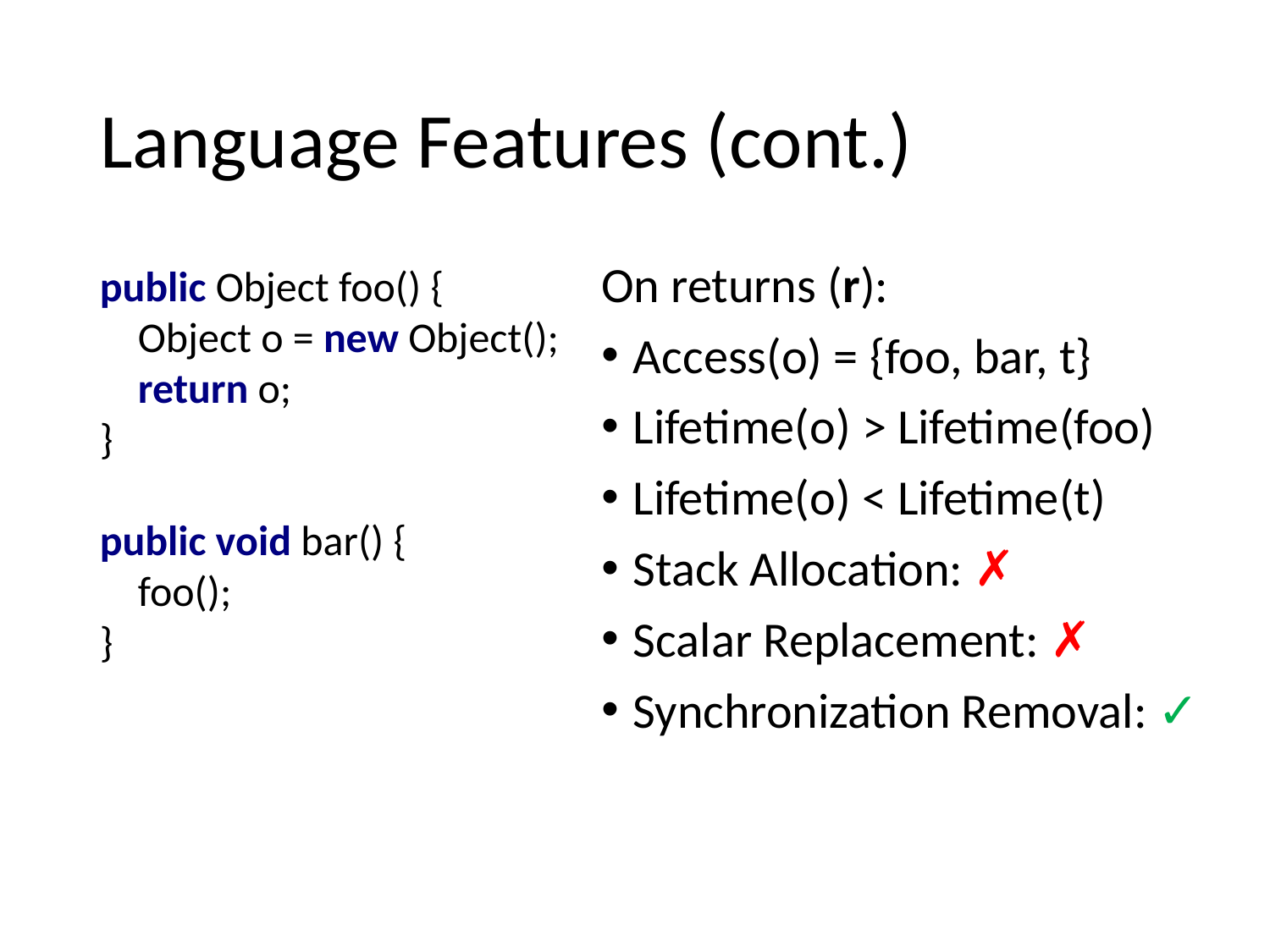

# Language Features (cont.)
public Object foo() {
    Object o = new Object();
    return o;
}
public void bar() {
    foo();
}
On returns (r):
Access(o) = {foo, bar, t}
Lifetime(o) > Lifetime(foo)
Lifetime(o) < Lifetime(t)
Stack Allocation: ✗
Scalar Replacement: ✗
Synchronization Removal: ✓